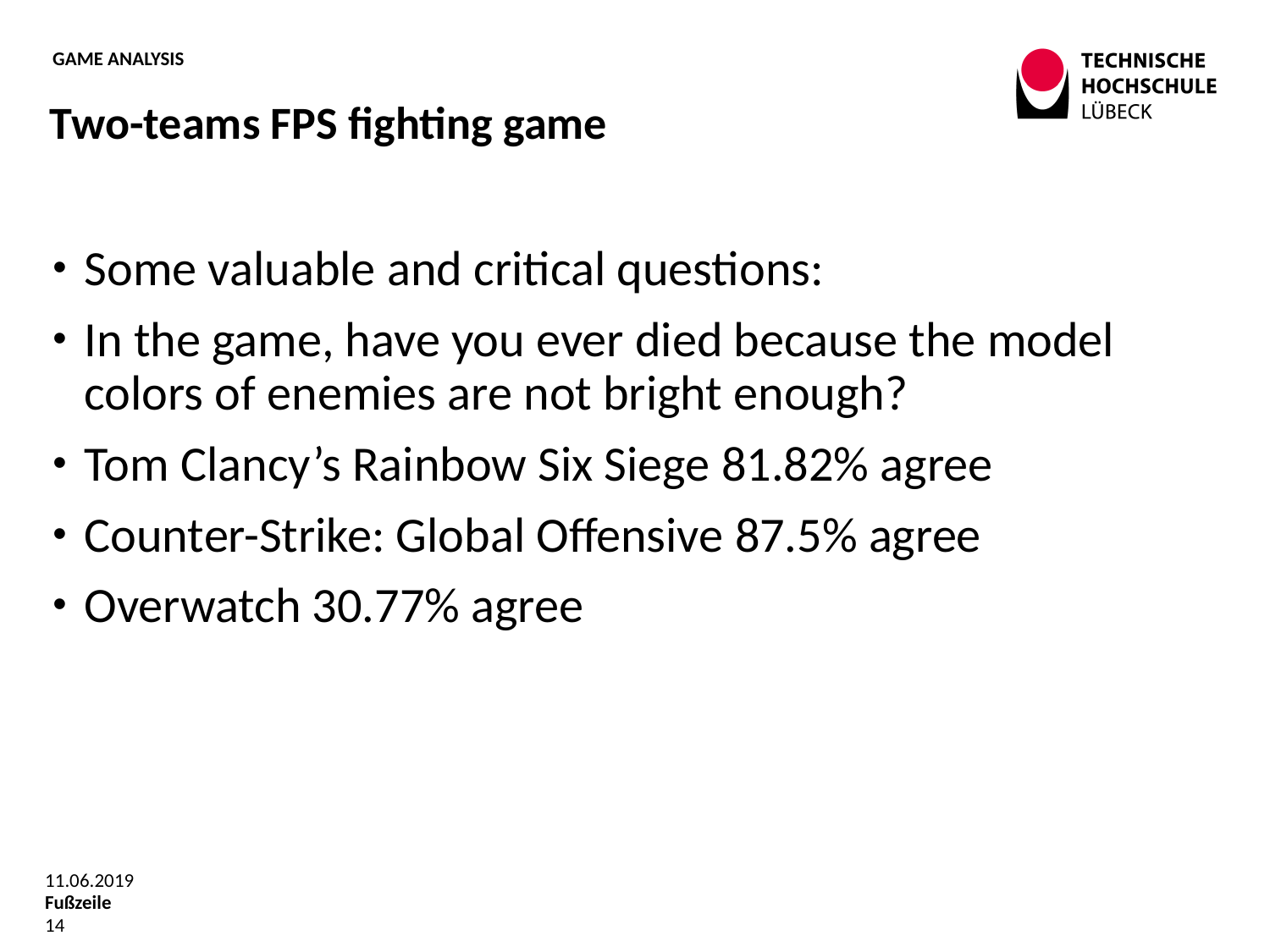

# GAMe analysis
Two-teams FPS fighting game
Some valuable and critical questions:
In the game, have you ever died because the model colors of enemies are not bright enough?
Tom Clancy’s Rainbow Six Siege 81.82% agree
Counter-Strike: Global Offensive 87.5% agree
Overwatch 30.77% agree
11.06.2019
Fußzeile

14